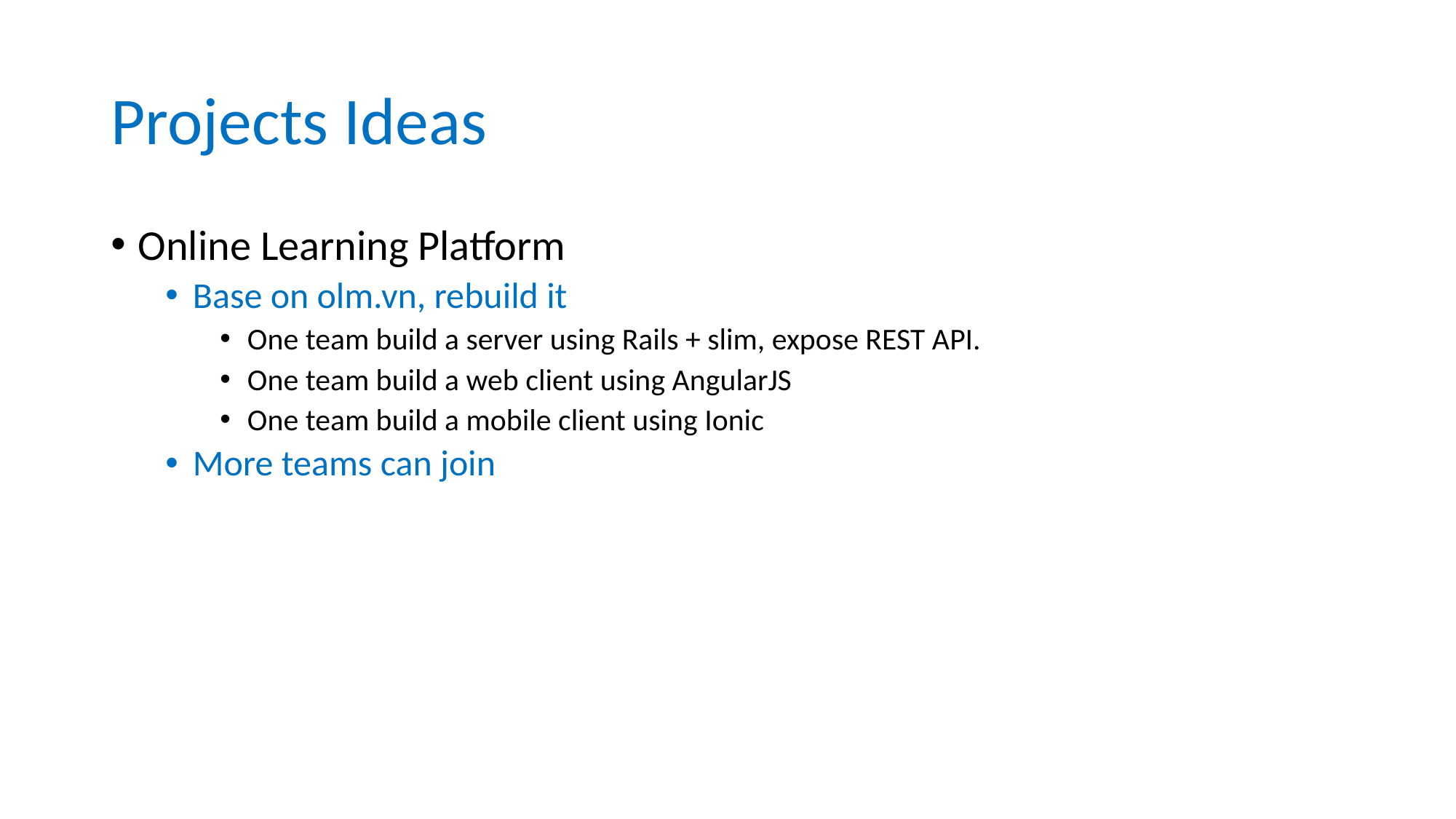

# Projects Ideas
Online Learning Platform
Base on olm.vn, rebuild it
One team build a server using Rails + slim, expose REST API.
One team build a web client using AngularJS
One team build a mobile client using Ionic
More teams can join